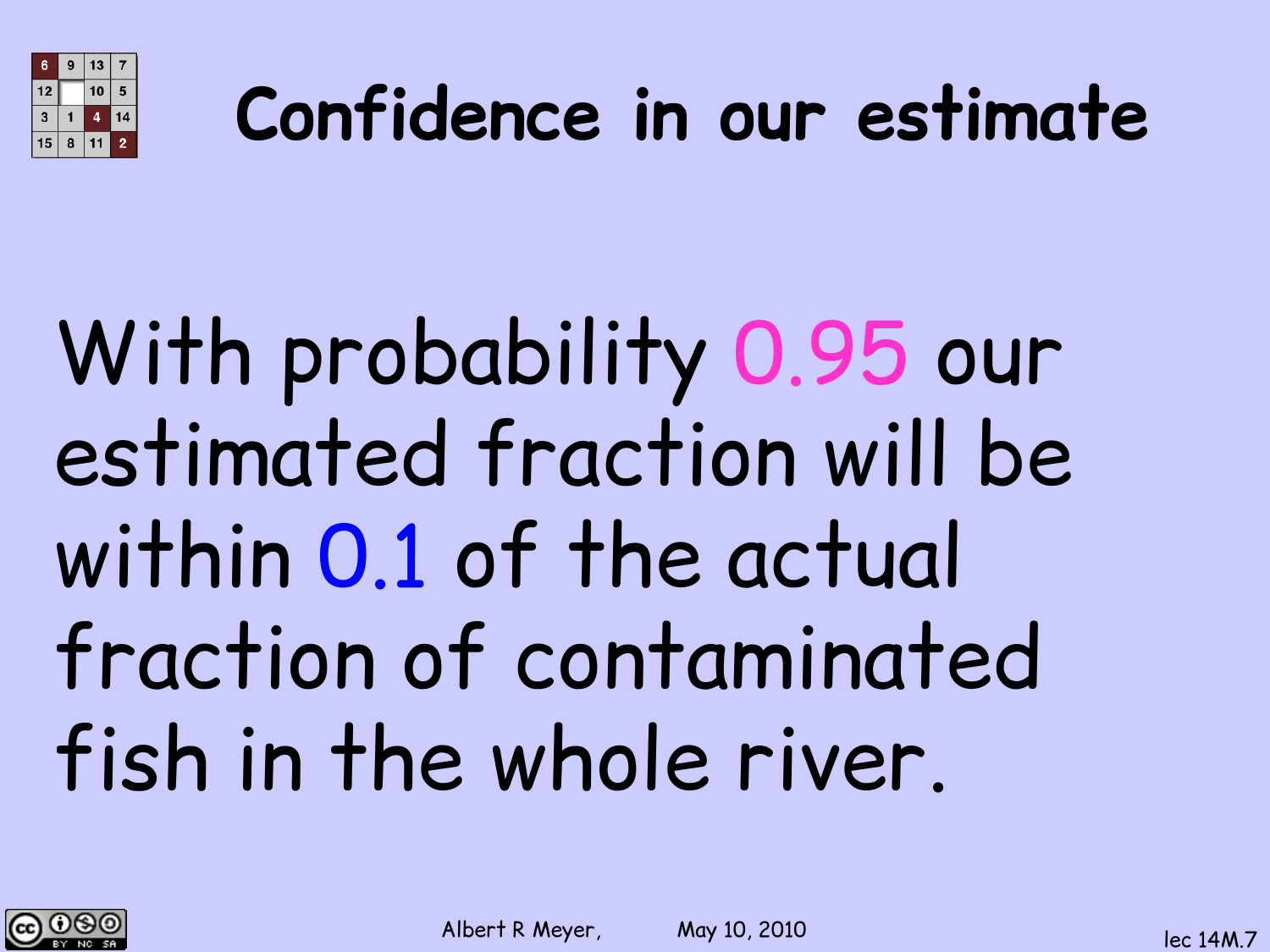

# Confidence in our estimate

With probability 0.95 our estimated fraction will be within 0.1 of the actual  fraction of contaminated fish in the whole river.
lec 14M.7